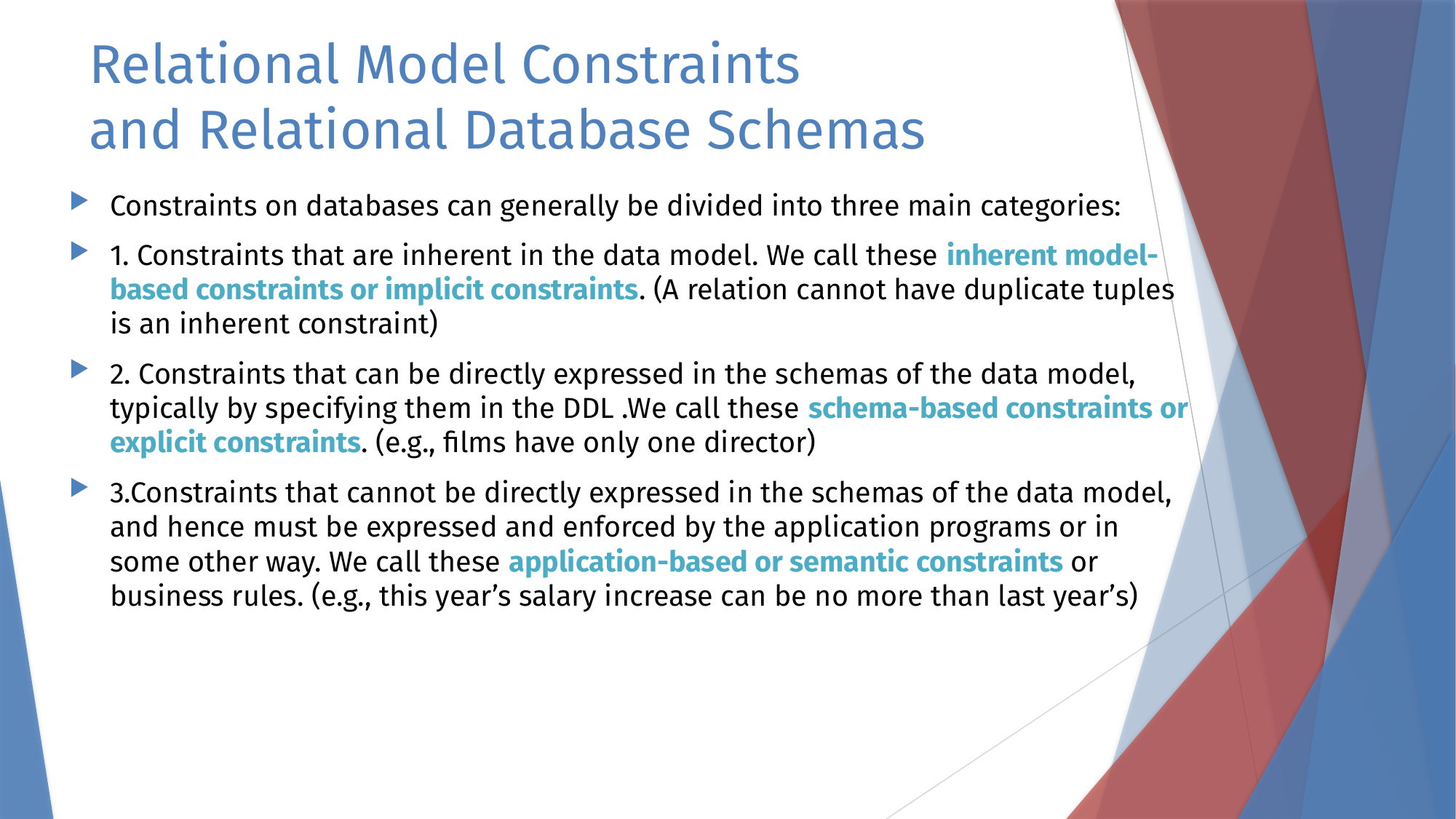

# Relational Model Constraints and Relational Database Schemas
Constraints on databases can generally be divided into three main categories:
1. Constraints that are inherent in the data model. We call these inherent model-based constraints or implicit constraints. (A relation cannot have duplicate tuples is an inherent constraint)
2. Constraints that can be directly expressed in the schemas of the data model, typically by specifying them in the DDL .We call these schema-based constraints or explicit constraints. (e.g., films have only one director)
3.Constraints that cannot be directly expressed in the schemas of the data model, and hence must be expressed and enforced by the application programs or in some other way. We call these application-based or semantic constraints or business rules. (e.g., this year’s salary increase can be no more than last year’s)